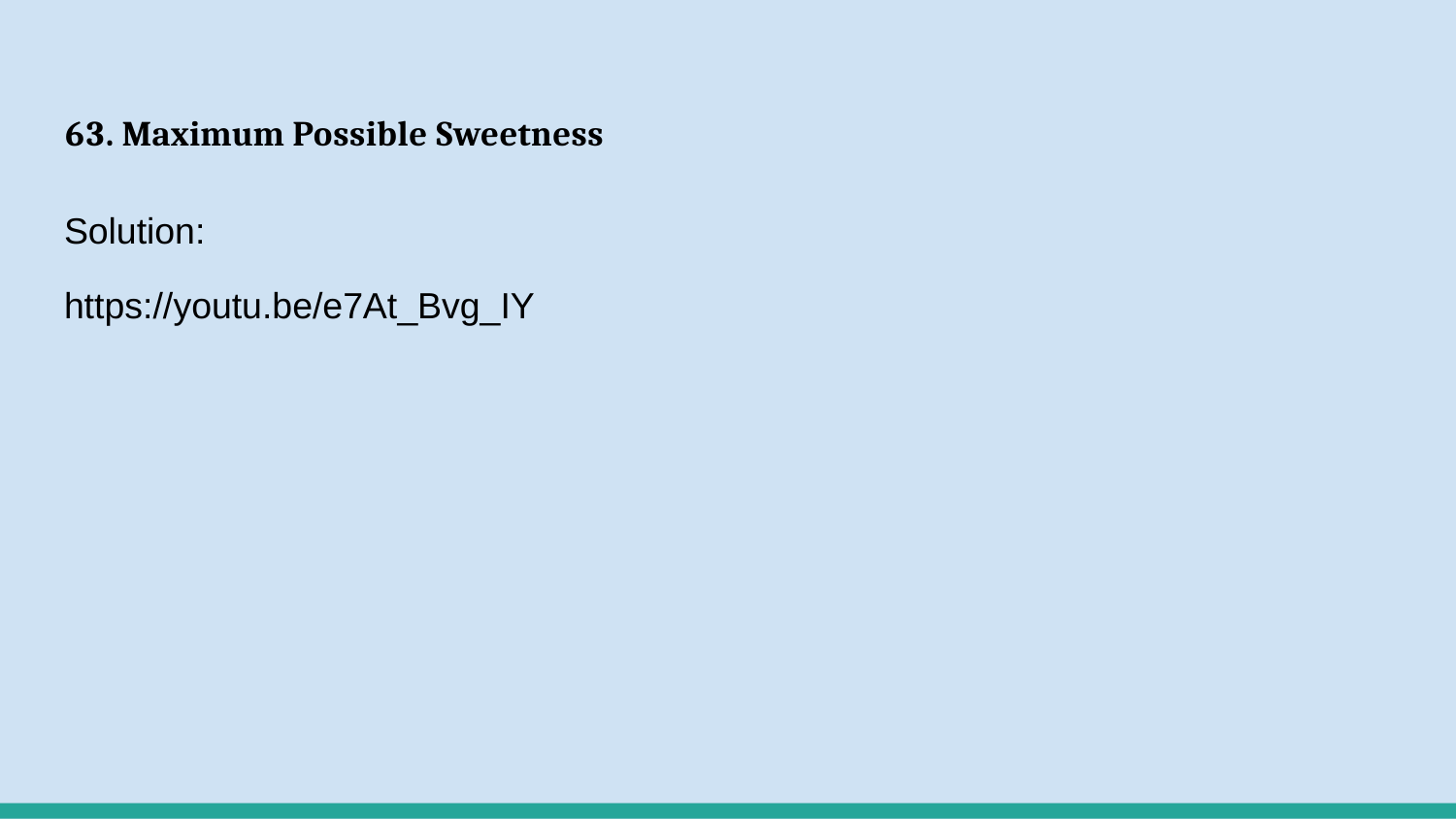

# 63. Maximum Possible Sweetness
Solution:
https://youtu.be/e7At_Bvg_IY